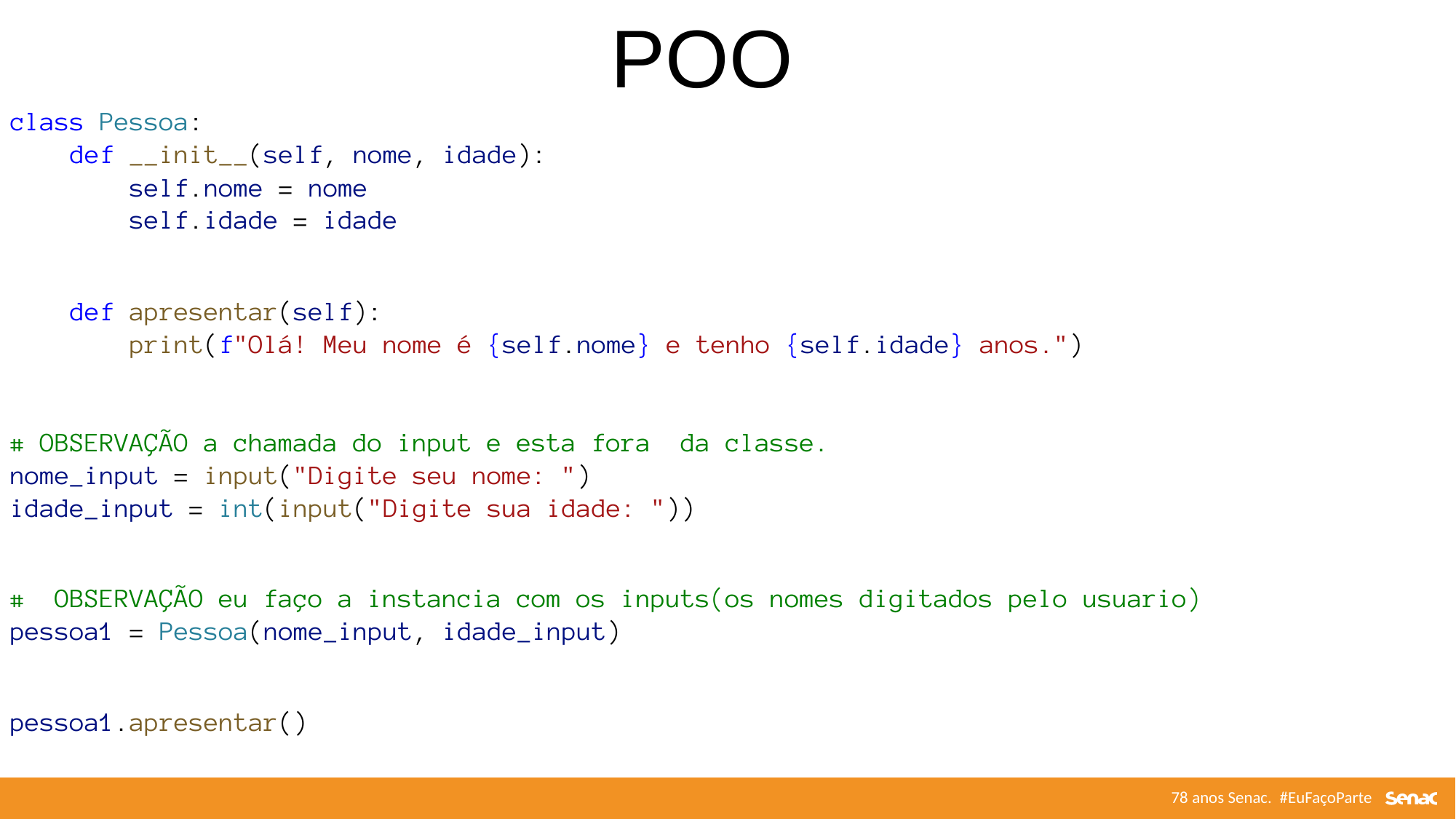

POO
class Pessoa:
    def __init__(self, nome, idade):
        self.nome = nome
        self.idade = idade
    def apresentar(self):
        print(f"Olá! Meu nome é {self.nome} e tenho {self.idade} anos.")

# OBSERVAÇÃO a chamada do input e esta fora  da classe.
nome_input = input("Digite seu nome: ")
idade_input = int(input("Digite sua idade: "))

#  OBSERVAÇÃO eu faço a instancia com os inputs(os nomes digitados pelo usuario)
pessoa1 = Pessoa(nome_input, idade_input)
pessoa1.apresentar()